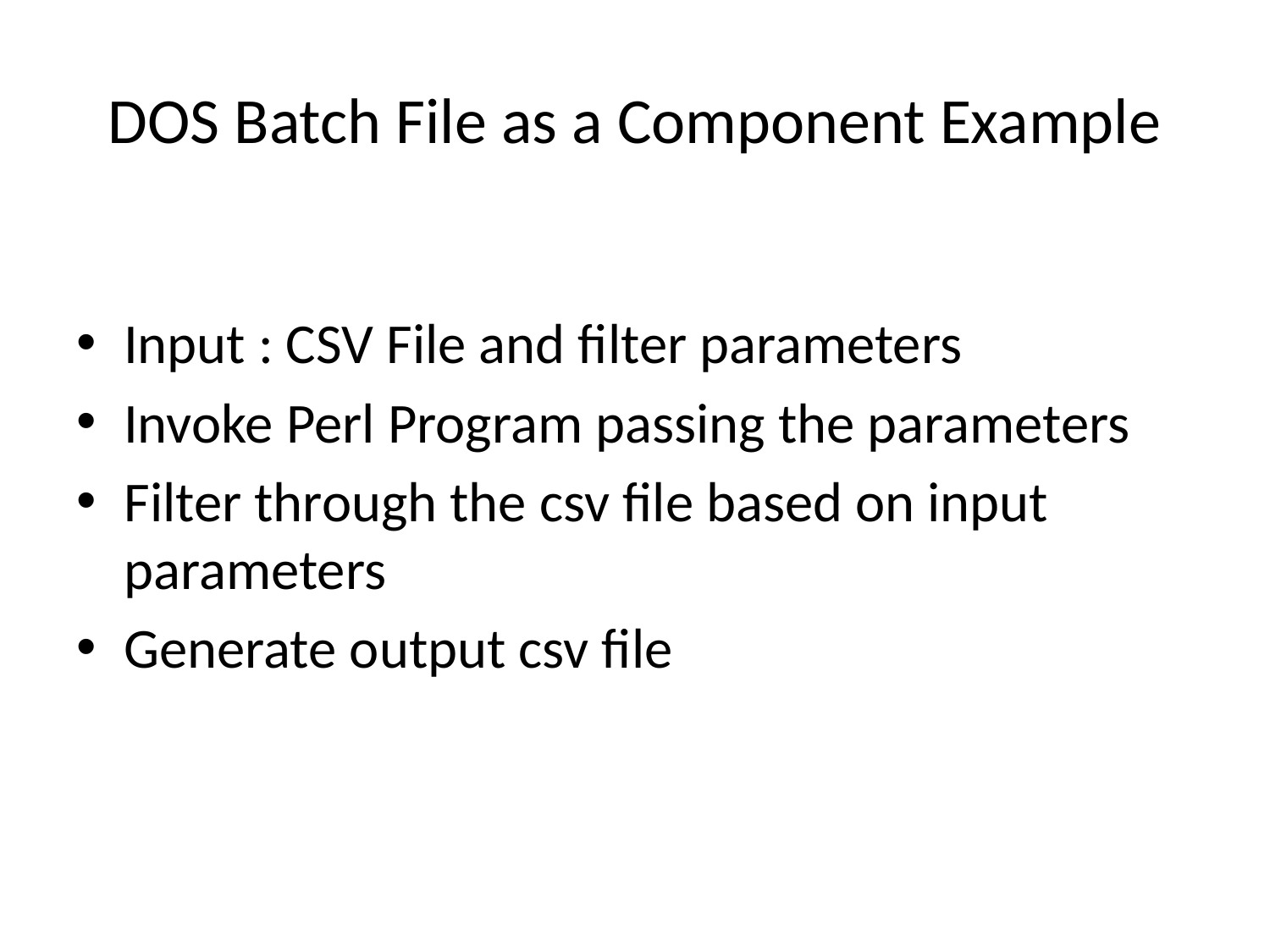

# DOS Batch File as a Component Example

Input : CSV File and filter parameters
Invoke Perl Program passing the parameters
Filter through the csv file based on input parameters
Generate output csv file